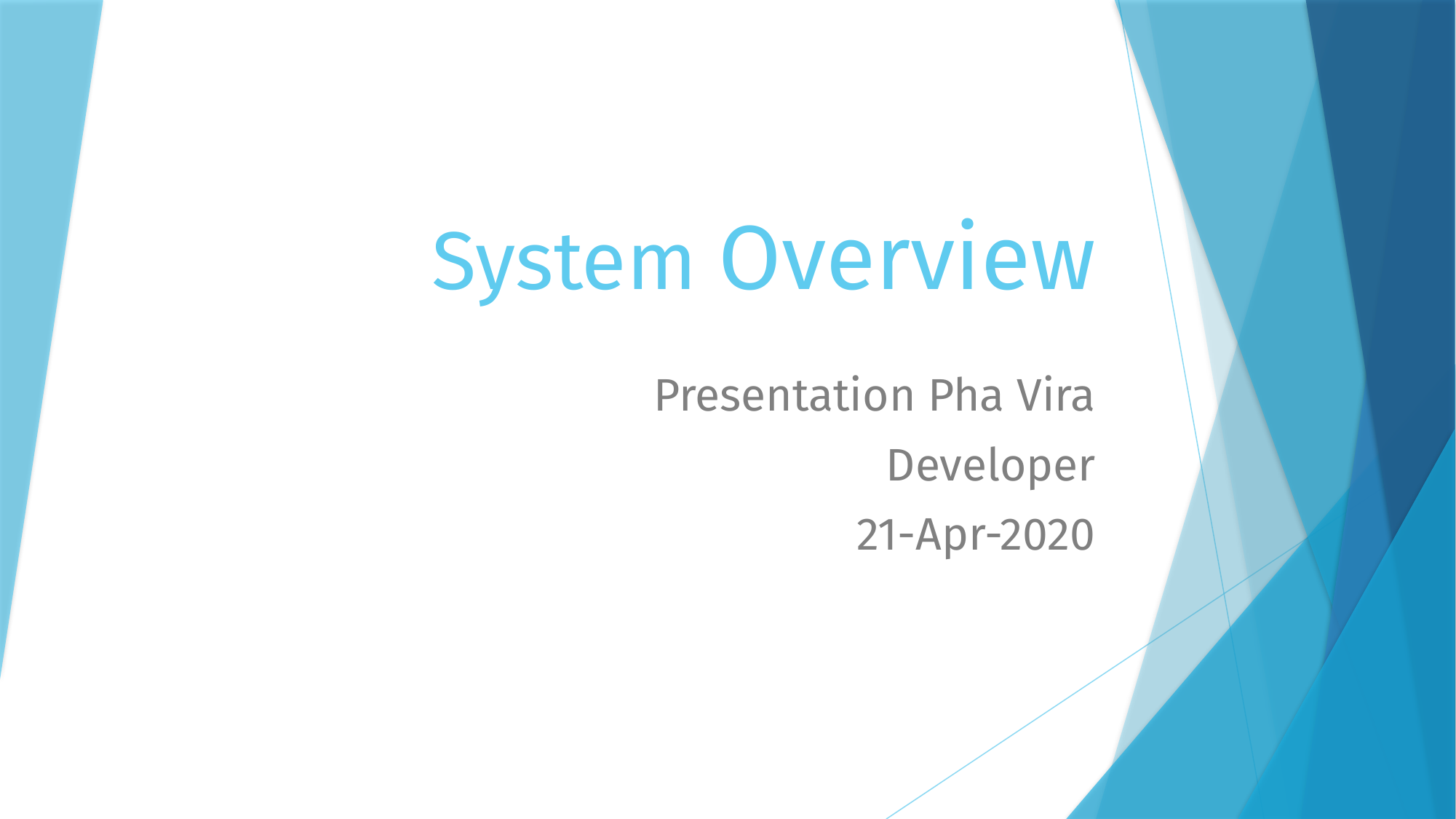

# System Overview
Presentation Pha Vira
 Developer
21-Apr-2020